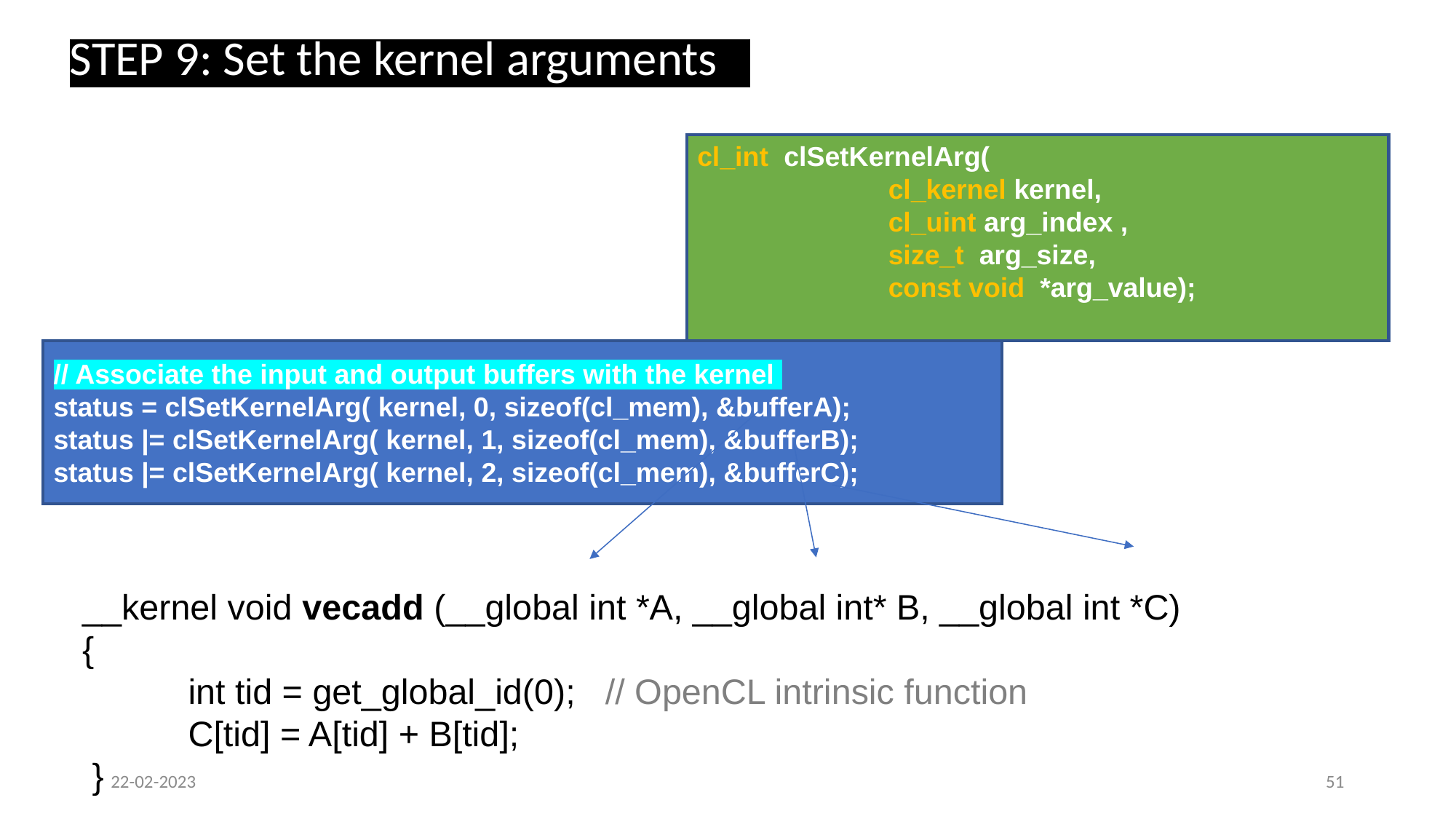

STEP 9: Set the kernel arguments

__kernel void vecadd (__global int *A, __global int* B, __global int *C)
{
	int tid = get_global_id(0);   // OpenCL intrinsic function
	C[tid] = A[tid] + B[tid];
 }
cl_int  clSetKernelArg(
                         cl_kernel kernel,
                         cl_uint arg_index ,
                         size_t  arg_size,
                         const void  *arg_value);

// Associate the input and output buffers with the kernel
status = clSetKernelArg( kernel, 0, sizeof(cl_mem), &bufferA);
status |= clSetKernelArg( kernel, 1, sizeof(cl_mem), &bufferB);
status |= clSetKernelArg( kernel, 2, sizeof(cl_mem), &bufferC);
22-02-2023
51